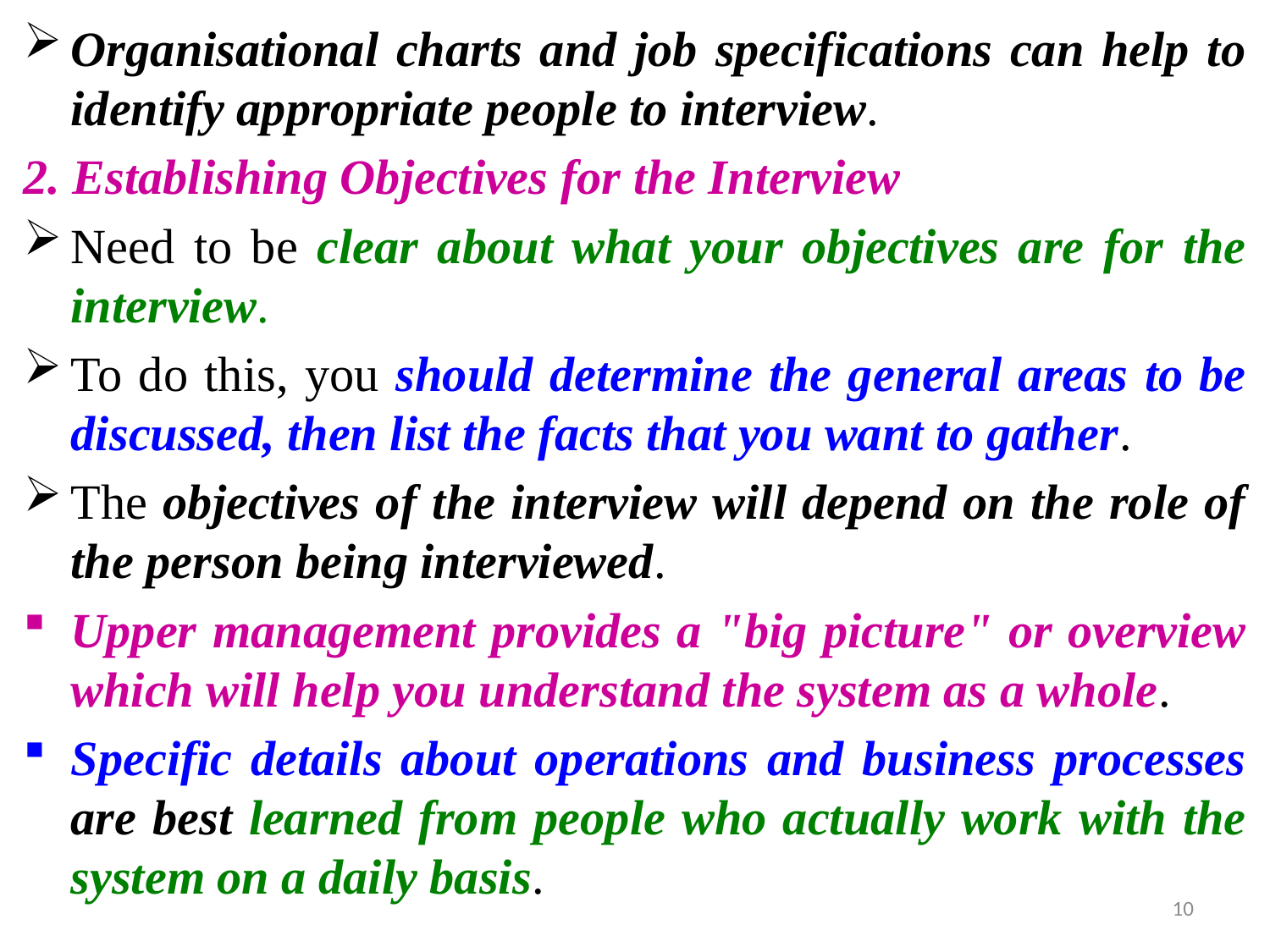

Organisational charts and job specifications can help to identify appropriate people to interview.
2. Establishing Objectives for the Interview
Need to be clear about what your objectives are for the interview.
To do this, you should determine the general areas to be discussed, then list the facts that you want to gather.
The objectives of the interview will depend on the role of the person being interviewed.
Upper management provides a "big picture" or overview which will help you understand the system as a whole.
Specific details about operations and business processes are best learned from people who actually work with the system on a daily basis.

10